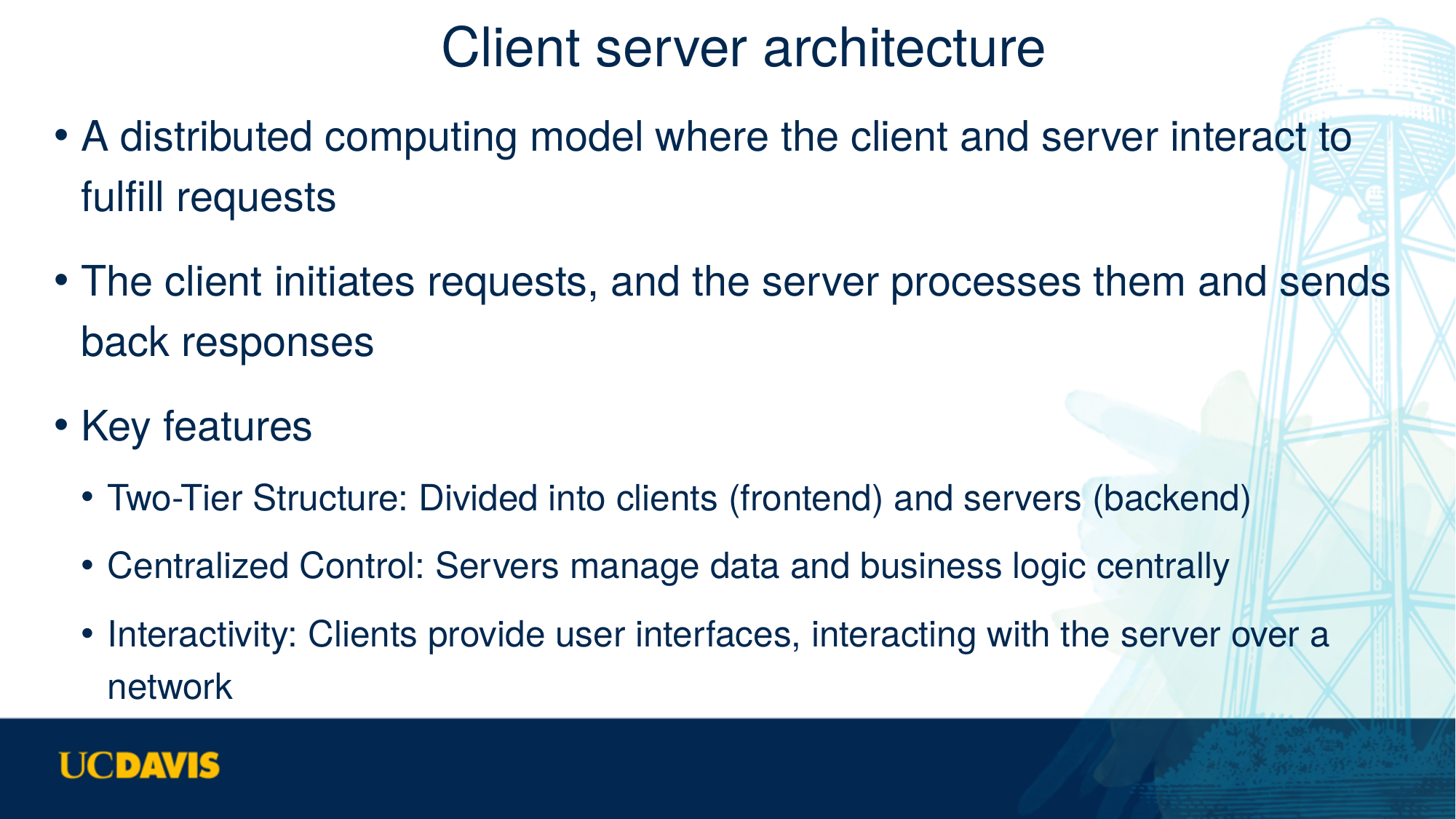

# Client server architecture
A distributed computing model where the client and server interact to fulfill requests
The client initiates requests, and the server processes them and sends back responses
Key features
Two-Tier Structure: Divided into clients (frontend) and servers (backend)
Centralized Control: Servers manage data and business logic centrally
Interactivity: Clients provide user interfaces, interacting with the server over a network